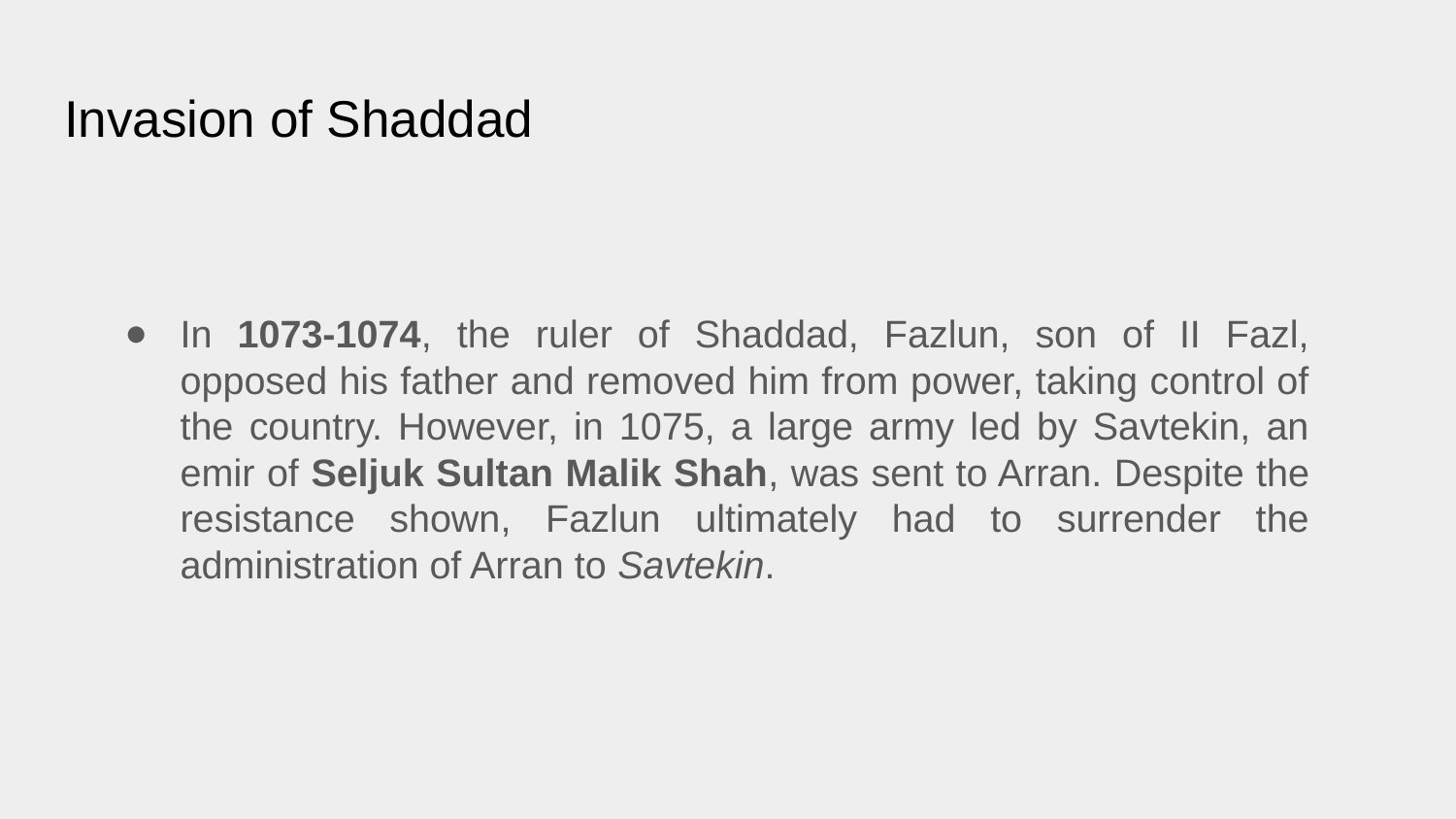

# Invasion of Shaddad

In 1073-1074, the ruler of Shaddad, Fazlun, son of II Fazl, opposed his father and removed him from power, taking control of the country. However, in 1075, a large army led by Savtekin, an emir of Seljuk Sultan Malik Shah, was sent to Arran. Despite the resistance shown, Fazlun ultimately had to surrender the administration of Arran to Savtekin.